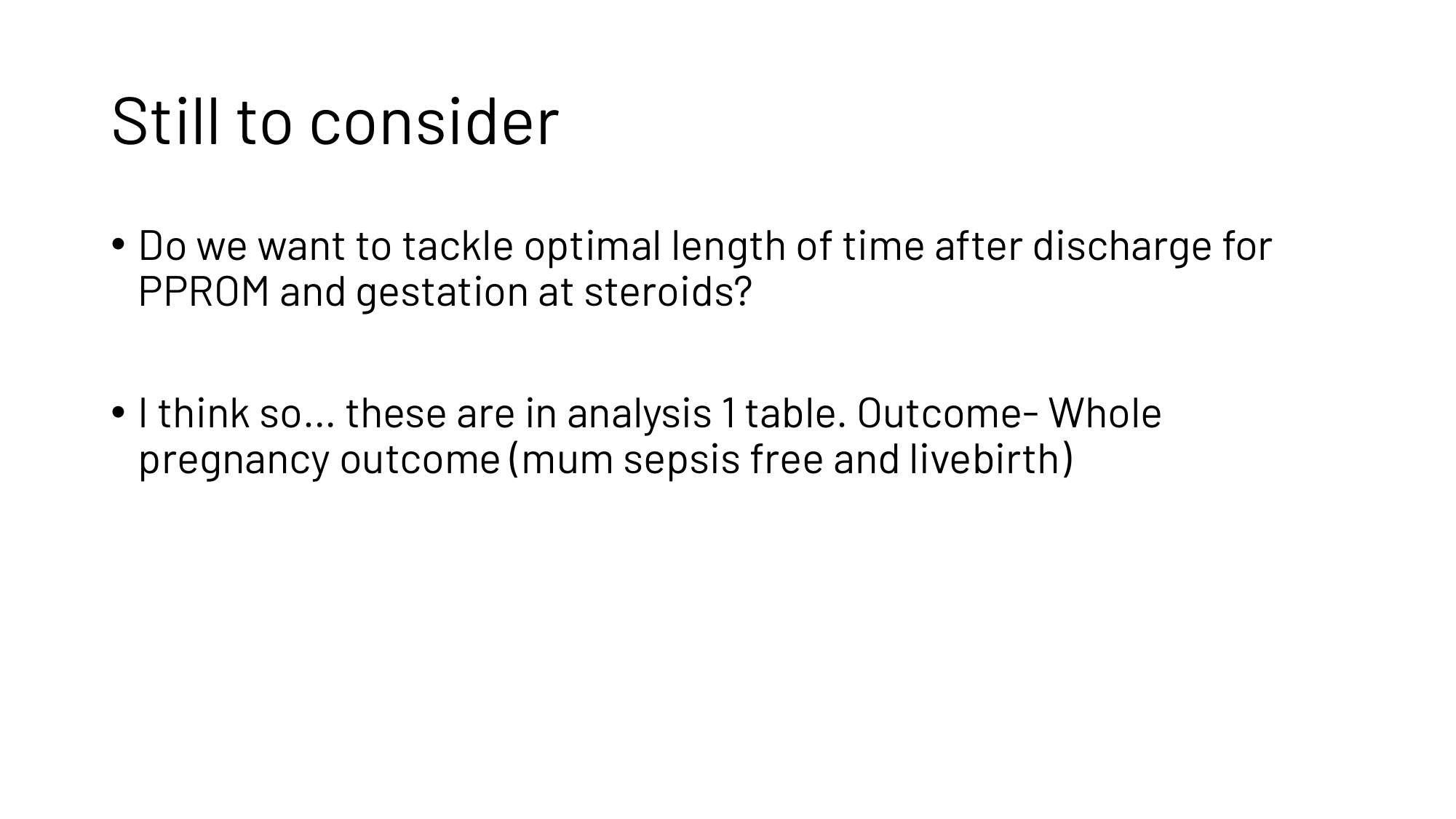

# Still to consider
Do we want to tackle optimal length of time after discharge for PPROM and gestation at steroids?

I think so… these are in analysis 1 table. Outcome- Whole pregnancy outcome (mum sepsis free and livebirth)